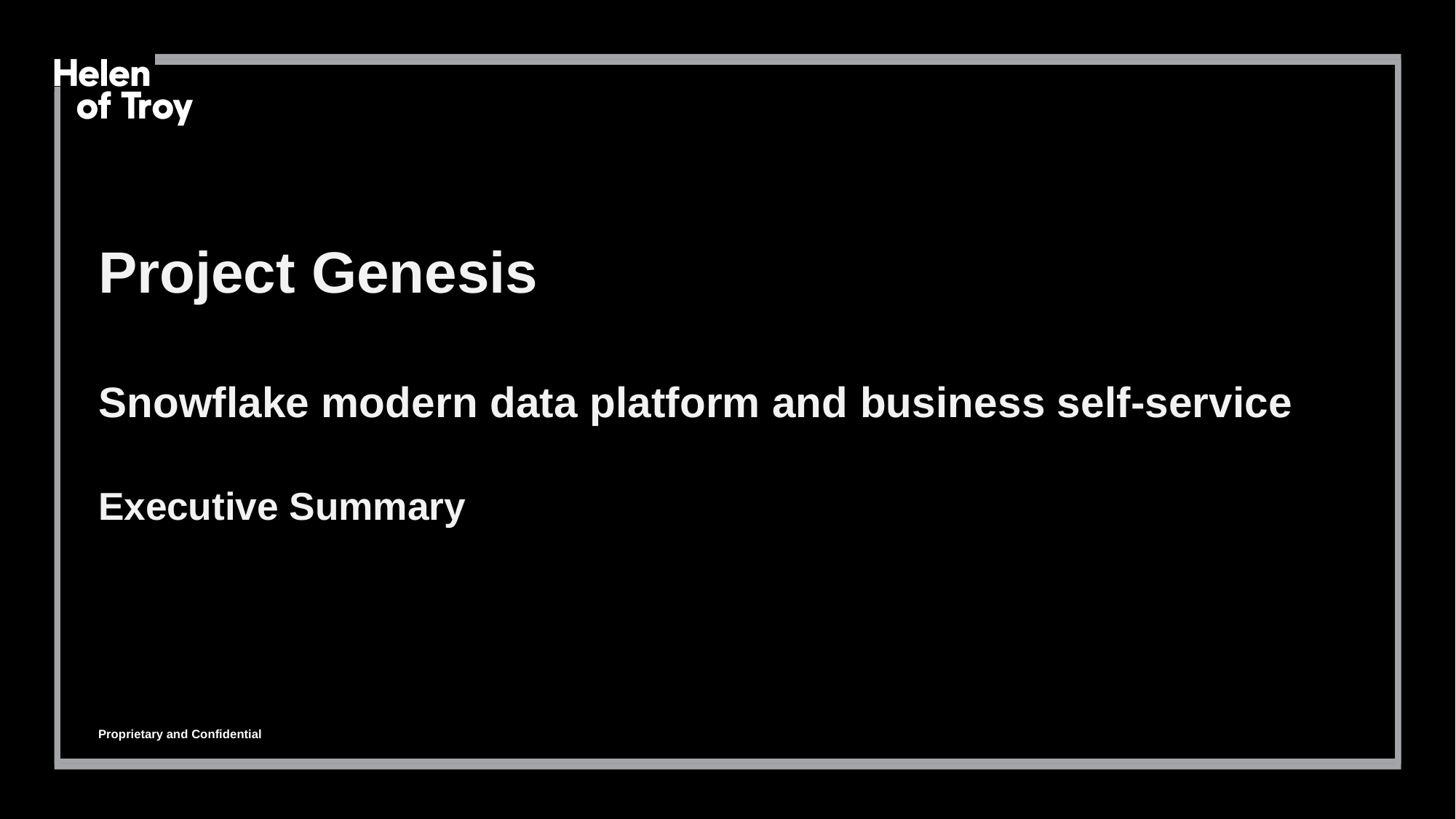

# Project Genesis   Snowflake modern data platform and business self-service Executive Summary